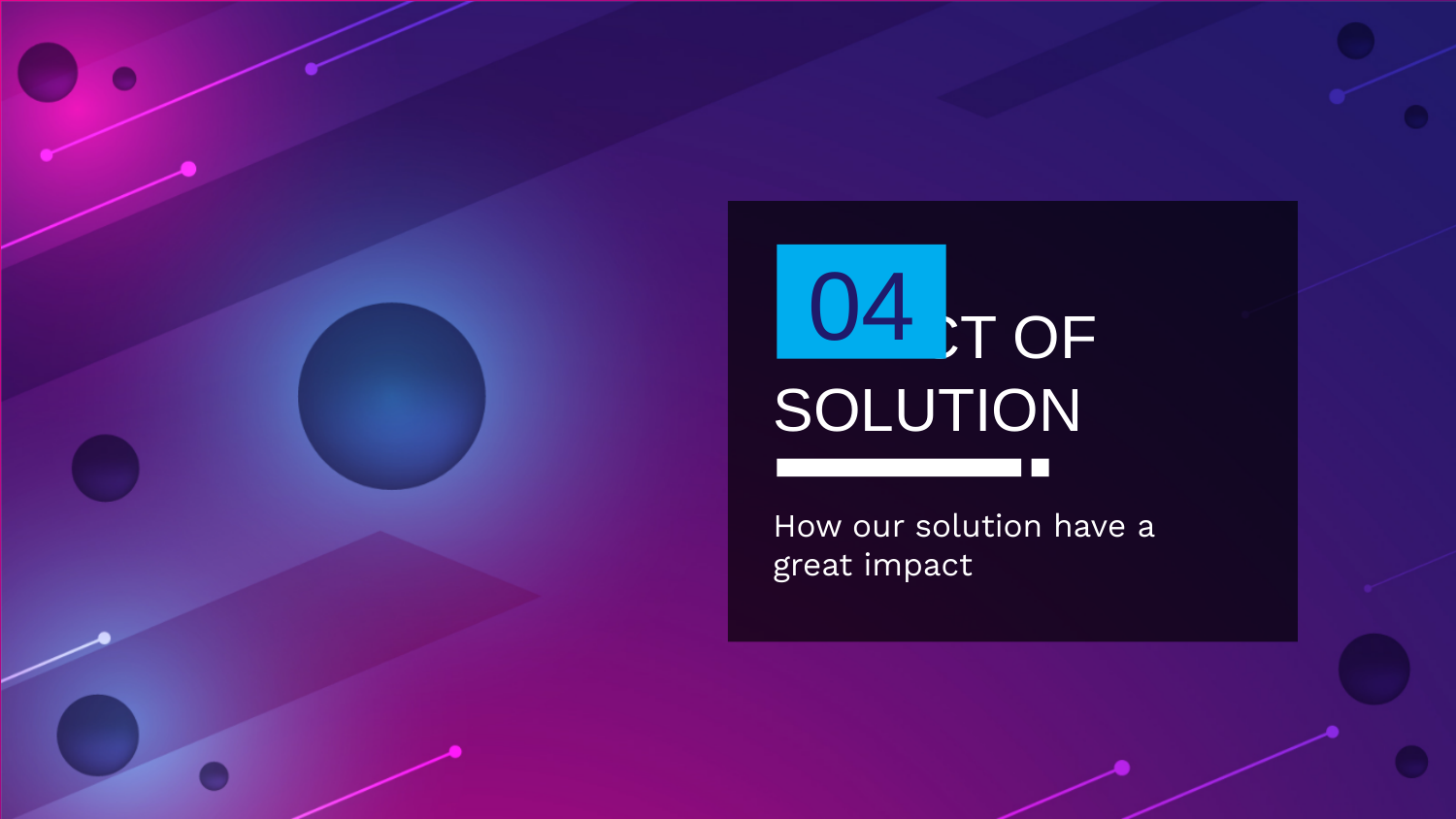

04
# IMPACT OF SOLUTION

How our solution have a great impact